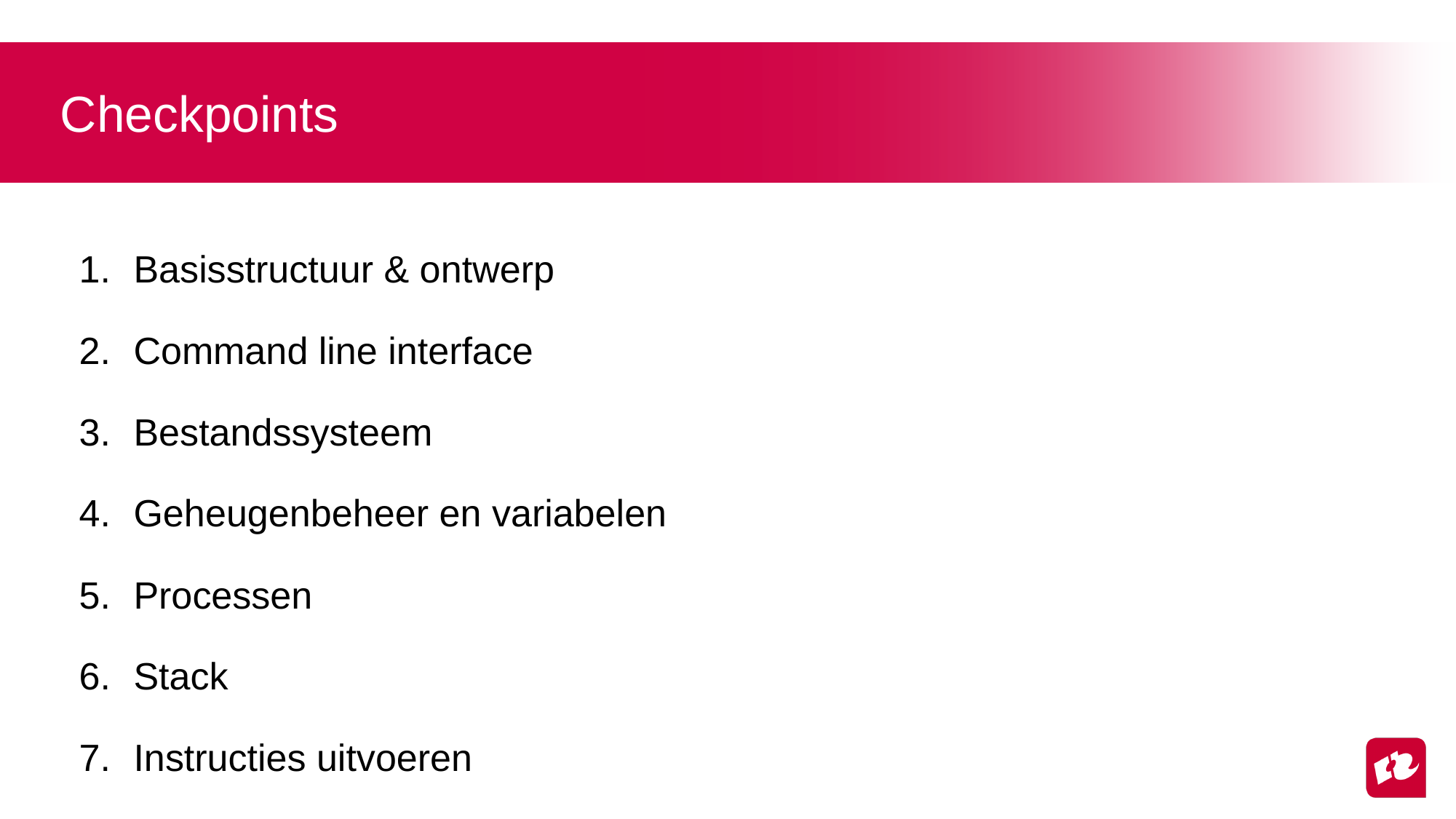

# Checkpoints
Basisstructuur & ontwerp
Command line interface
Bestandssysteem
Geheugenbeheer en variabelen
Processen
Stack
Instructies uitvoeren